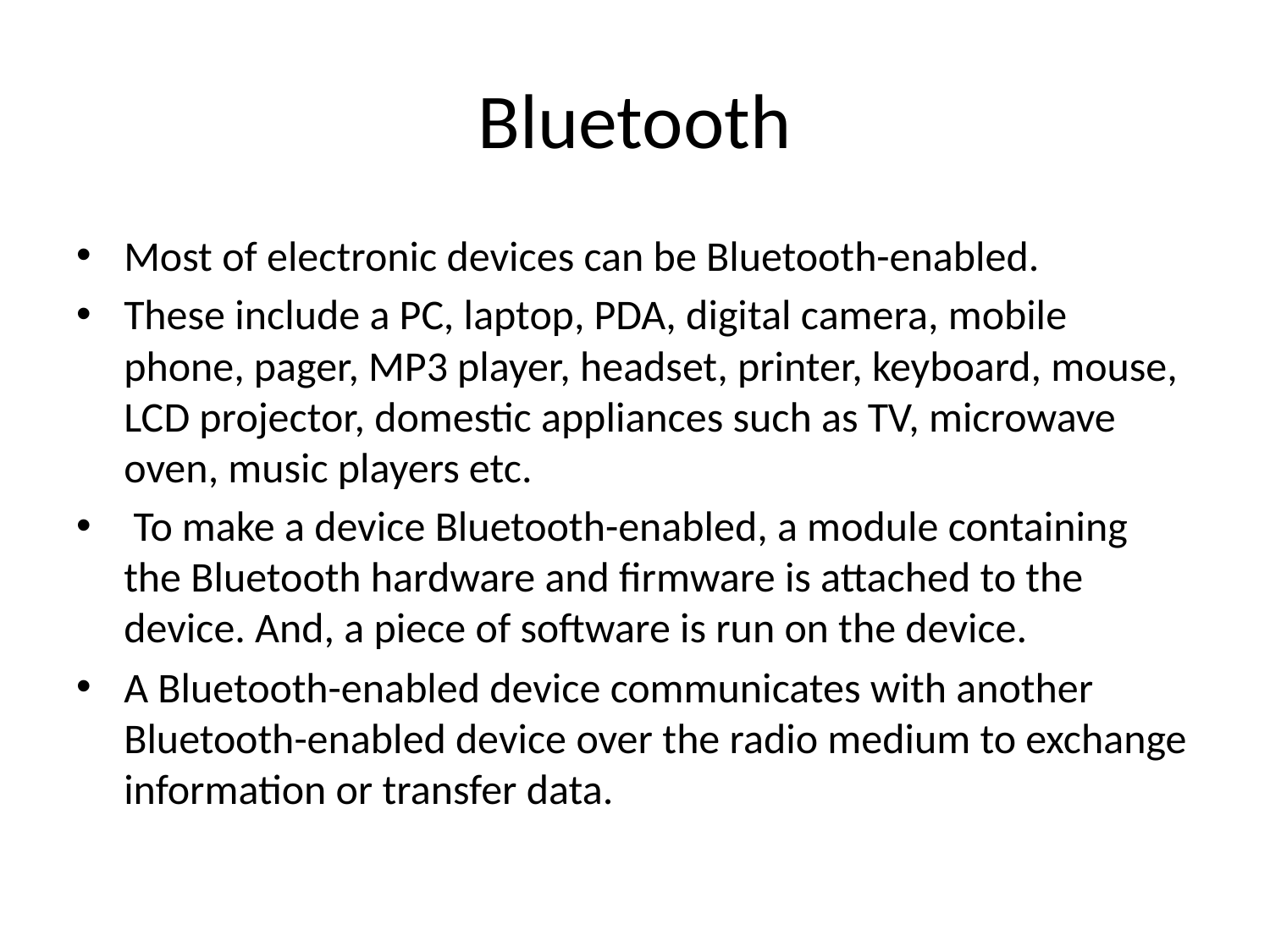

# Bluetooth
Most of electronic devices can be Bluetooth-enabled.
These include a PC, laptop, PDA, digital camera, mobile phone, pager, MP3 player, headset, printer, keyboard, mouse, LCD projector, domestic appliances such as TV, microwave oven, music players etc.
 To make a device Bluetooth-enabled, a module containing the Bluetooth hardware and firmware is attached to the device. And, a piece of software is run on the device.
A Bluetooth-enabled device communicates with another Bluetooth-enabled device over the radio medium to exchange information or transfer data.